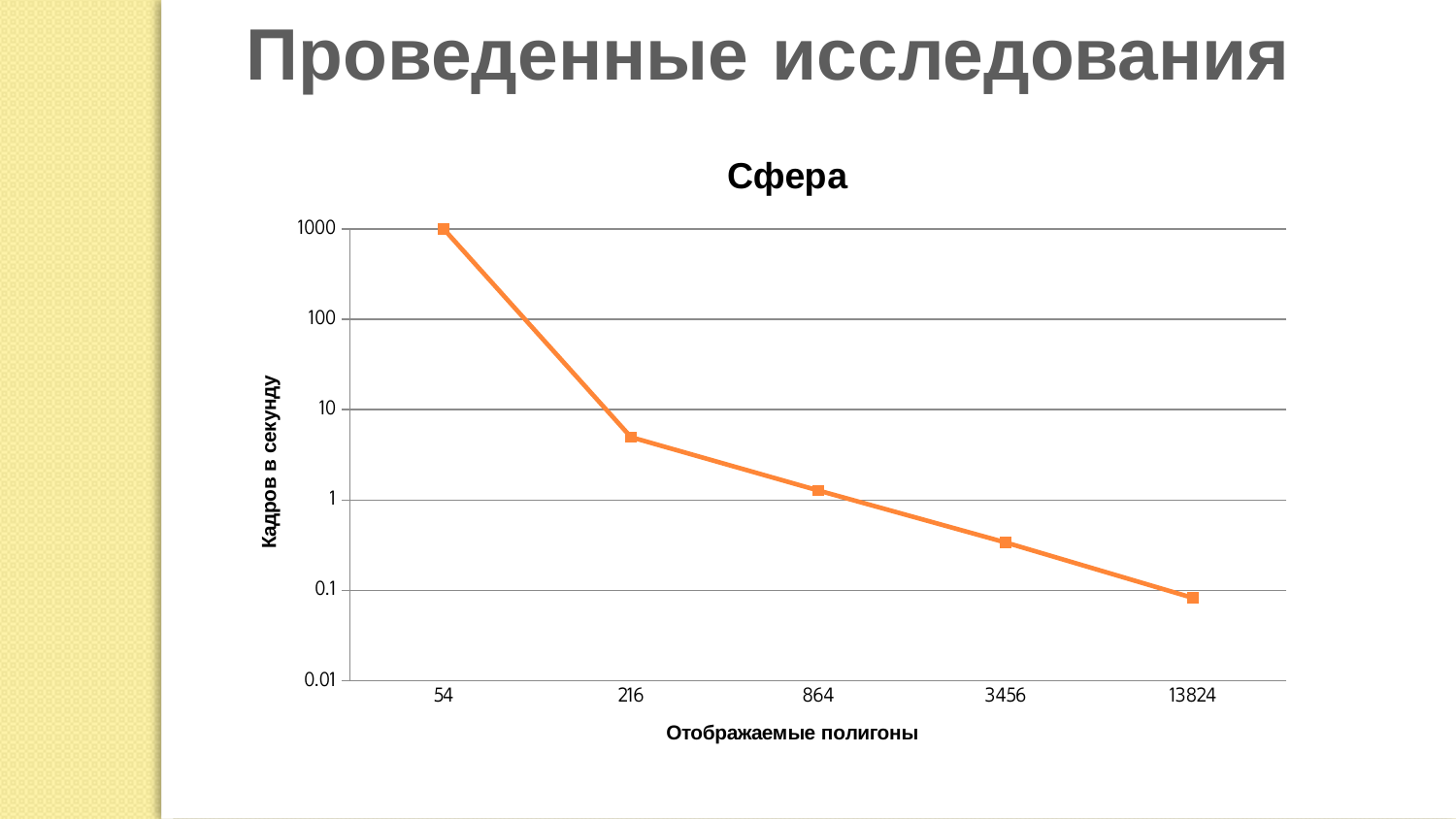

Проведенные исследования

### Chart: Сфера

| Category |  |
|---|---|
| 54 | 1000.0 |
| 216 | 4.97 |
| 864 | 1.277 |
| 3456 | 0.3399 |
| 13824 | 0.0828 |